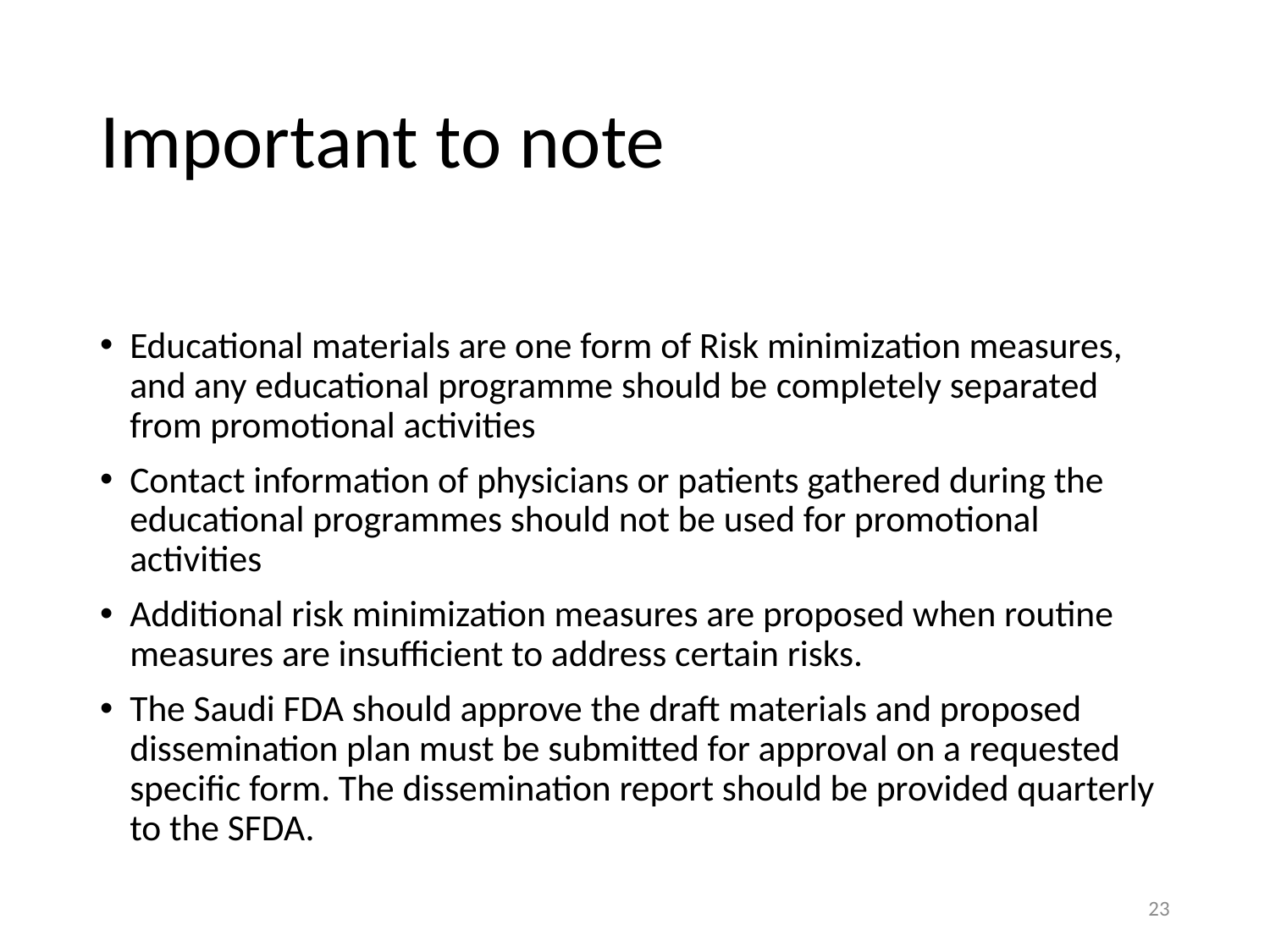

# Important to note

Educational materials are one form of Risk minimization measures, and any educational programme should be completely separated from promotional activities
Contact information of physicians or patients gathered during the educational programmes should not be used for promotional activities
Additional risk minimization measures are proposed when routine measures are insufficient to address certain risks.
The Saudi FDA should approve the draft materials and proposed dissemination plan must be submitted for approval on a requested specific form. The dissemination report should be provided quarterly to the SFDA.

23